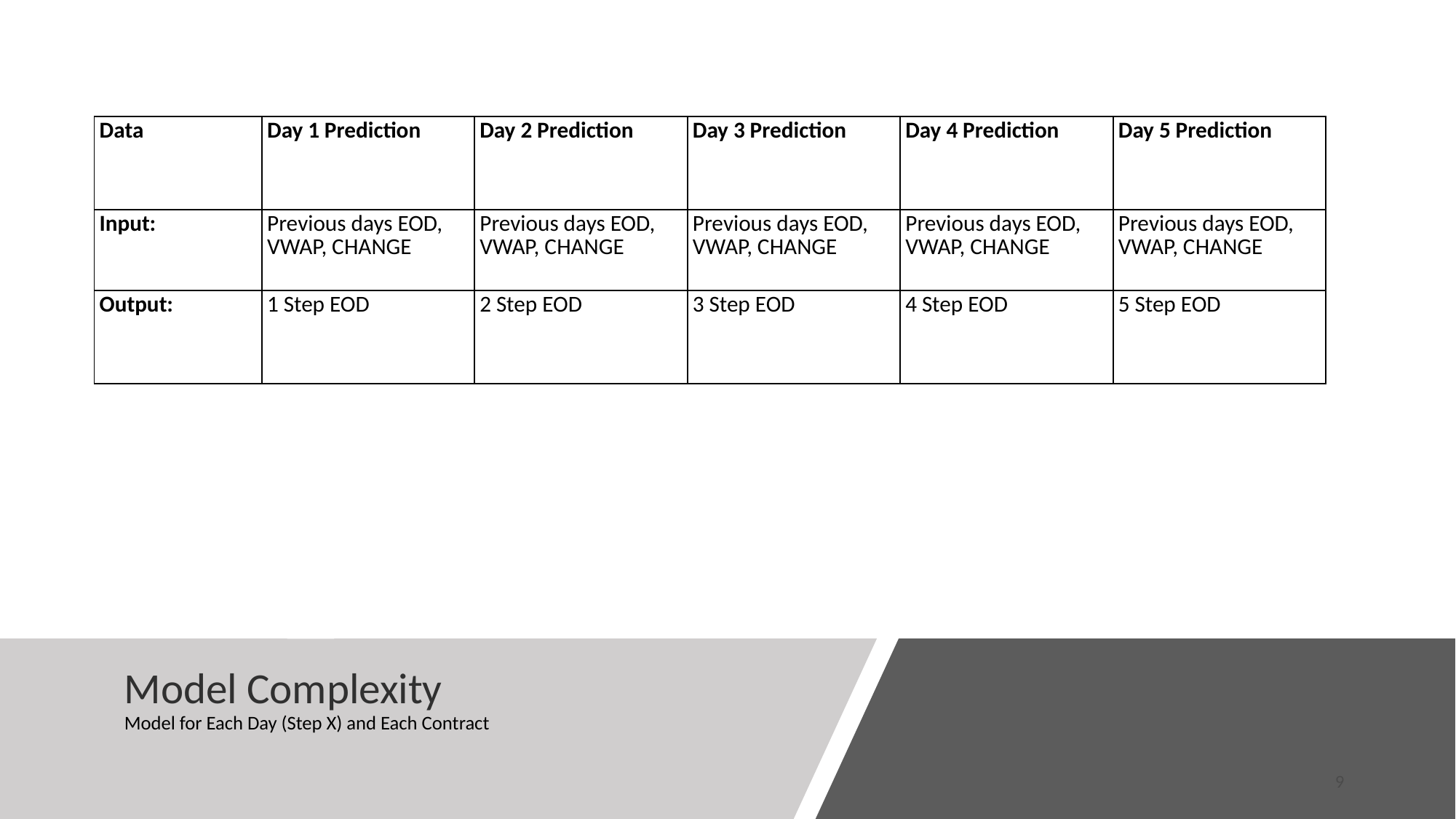

| Data | Day 1 Prediction | Day 2 Prediction | Day 3 Prediction | Day 4 Prediction | Day 5 Prediction |
| --- | --- | --- | --- | --- | --- |
| Input: | Previous days EOD, VWAP, CHANGE | Previous days EOD, VWAP, CHANGE | Previous days EOD, VWAP, CHANGE | Previous days EOD, VWAP, CHANGE | Previous days EOD, VWAP, CHANGE |
| Output: | 1 Step EOD | 2 Step EOD | 3 Step EOD | 4 Step EOD | 5 Step EOD |

# Model Complexity Model for Each Day (Step X) and Each Contract
MinneMUDAC 2019
9